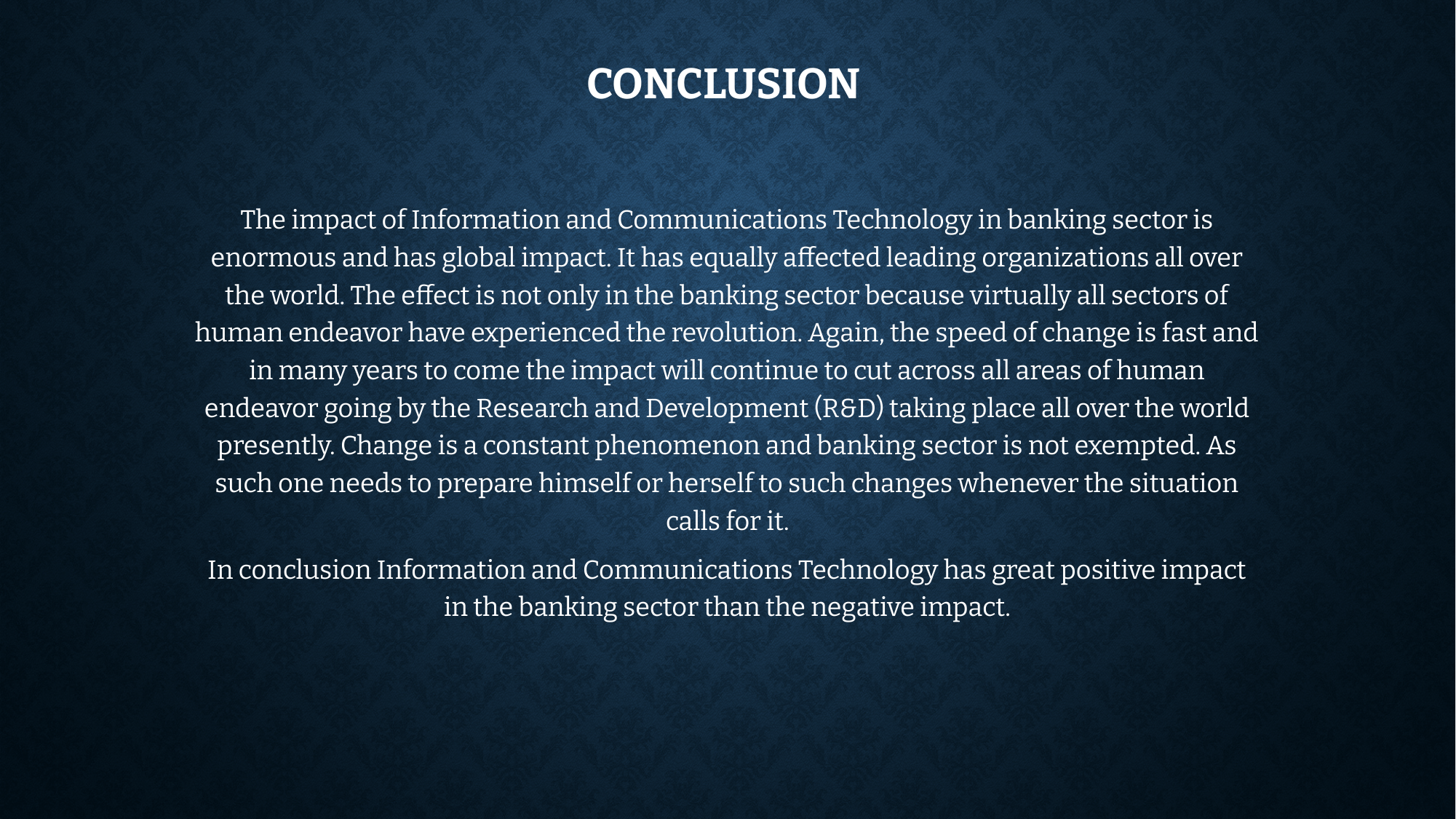

# CONCLUSION
The impact of Information and Communications Technology in banking sector is enormous and has global impact. It has equally affected leading organizations all over the world. The effect is not only in the banking sector because virtually all sectors of human endeavor have experienced the revolution. Again, the speed of change is fast and in many years to come the impact will continue to cut across all areas of human endeavor going by the Research and Development (R&D) taking place all over the world presently. Change is a constant phenomenon and banking sector is not exempted. As such one needs to prepare himself or herself to such changes whenever the situation calls for it.
In conclusion Information and Communications Technology has great positive impact in the banking sector than the negative impact.